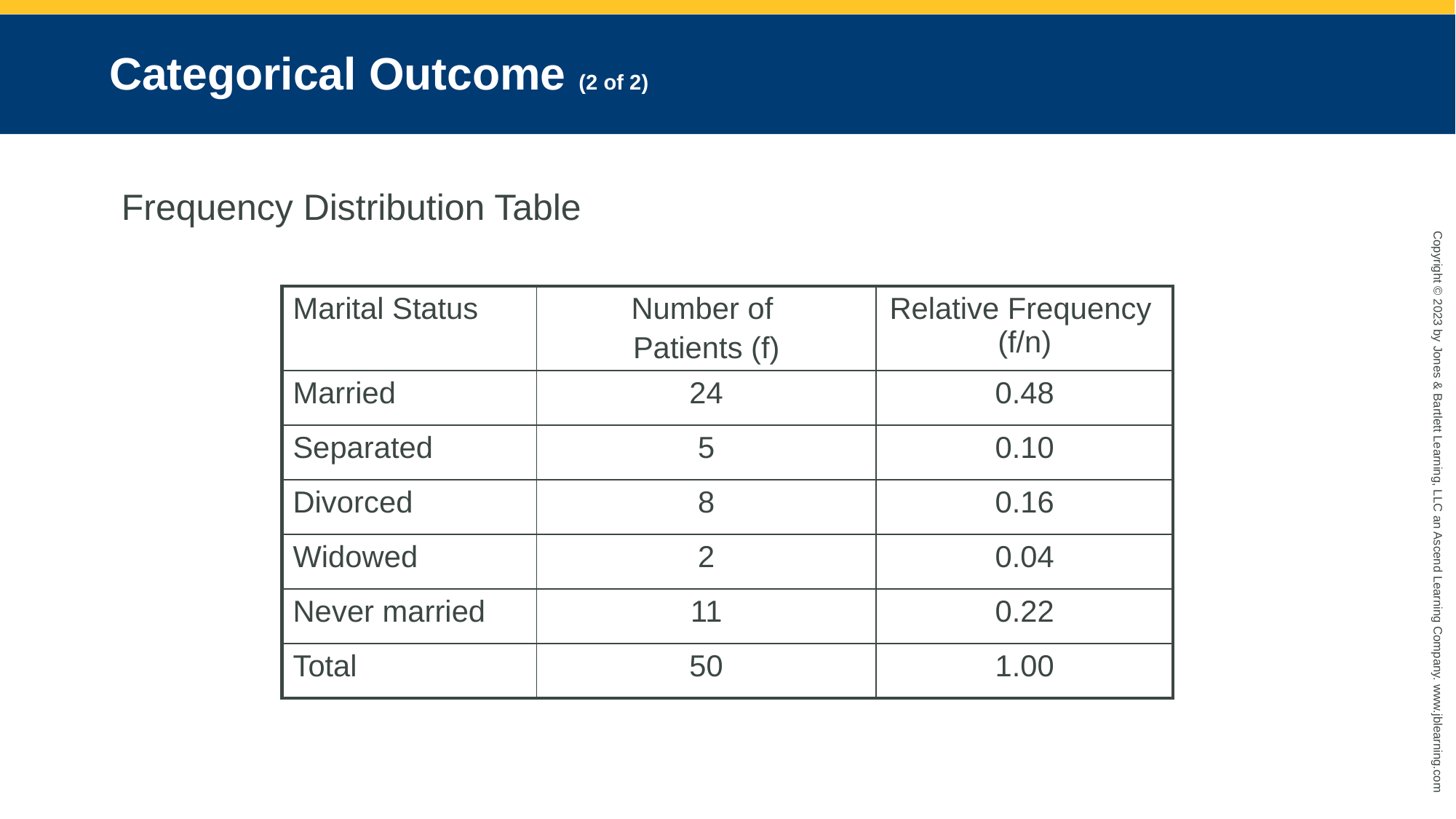

# Categorical Outcome (2 of 2)
Frequency Distribution Table
| Marital Status | Number of Patients (f) | Relative Frequency (f/n) |
| --- | --- | --- |
| Married | 24 | 0.48 |
| Separated | 5 | 0.10 |
| Divorced | 8 | 0.16 |
| Widowed | 2 | 0.04 |
| Never married | 11 | 0.22 |
| Total | 50 | 1.00 |